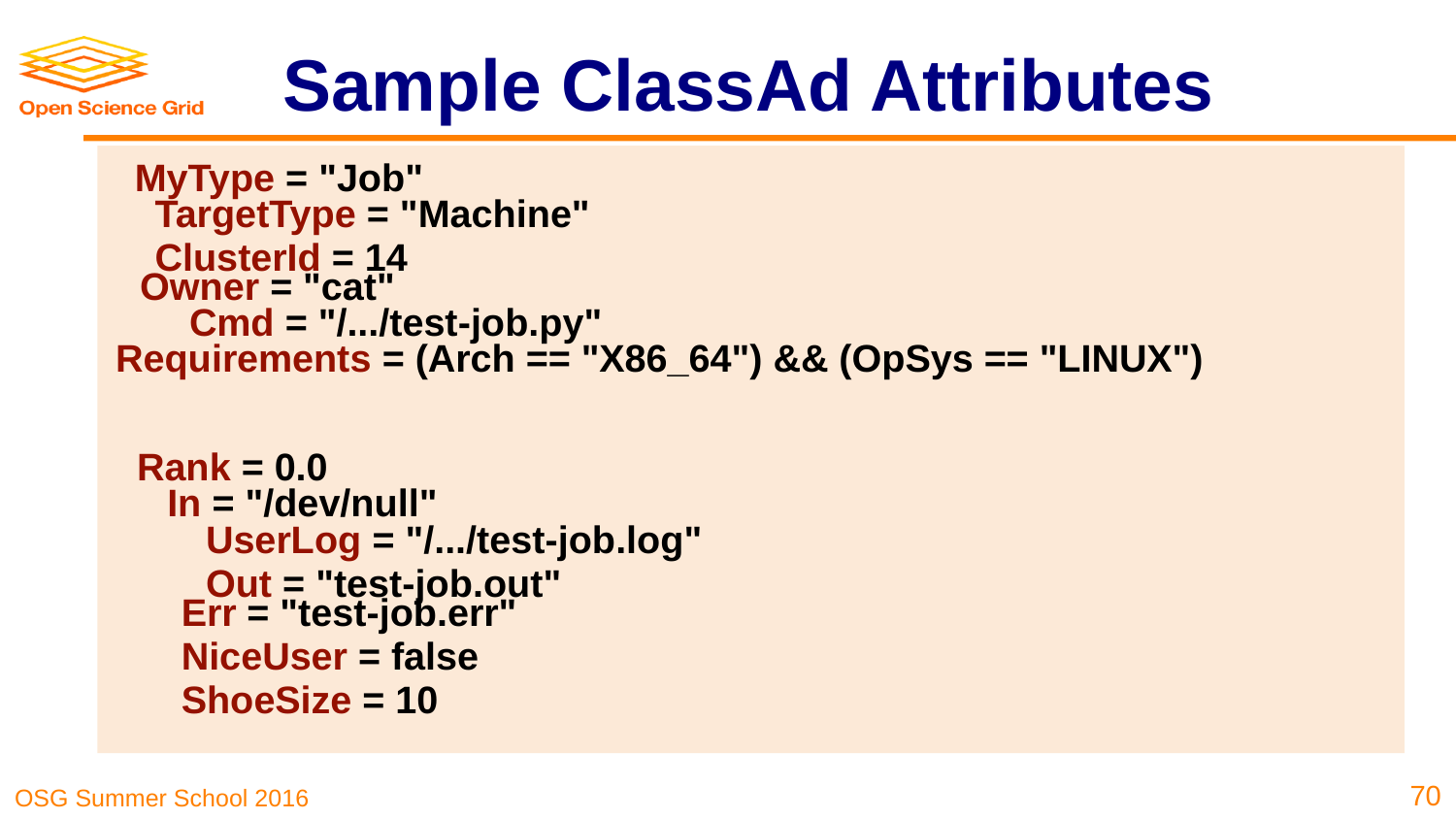

# Sample ClassAd Attributes

MyType = "Job"

TargetType = "Machine"
ClusterId = 14

Owner = "cat"

Cmd = "/.../test-job.py"

Requirements = (Arch == "X86_64") && (OpSys == "LINUX")
Rank = 0.0

In = "/dev/null"

UserLog = "/.../test-job.log"
Out = "test-job.out"

Err = "test-job.err"
NiceUser = false
ShoeSize = 10

70